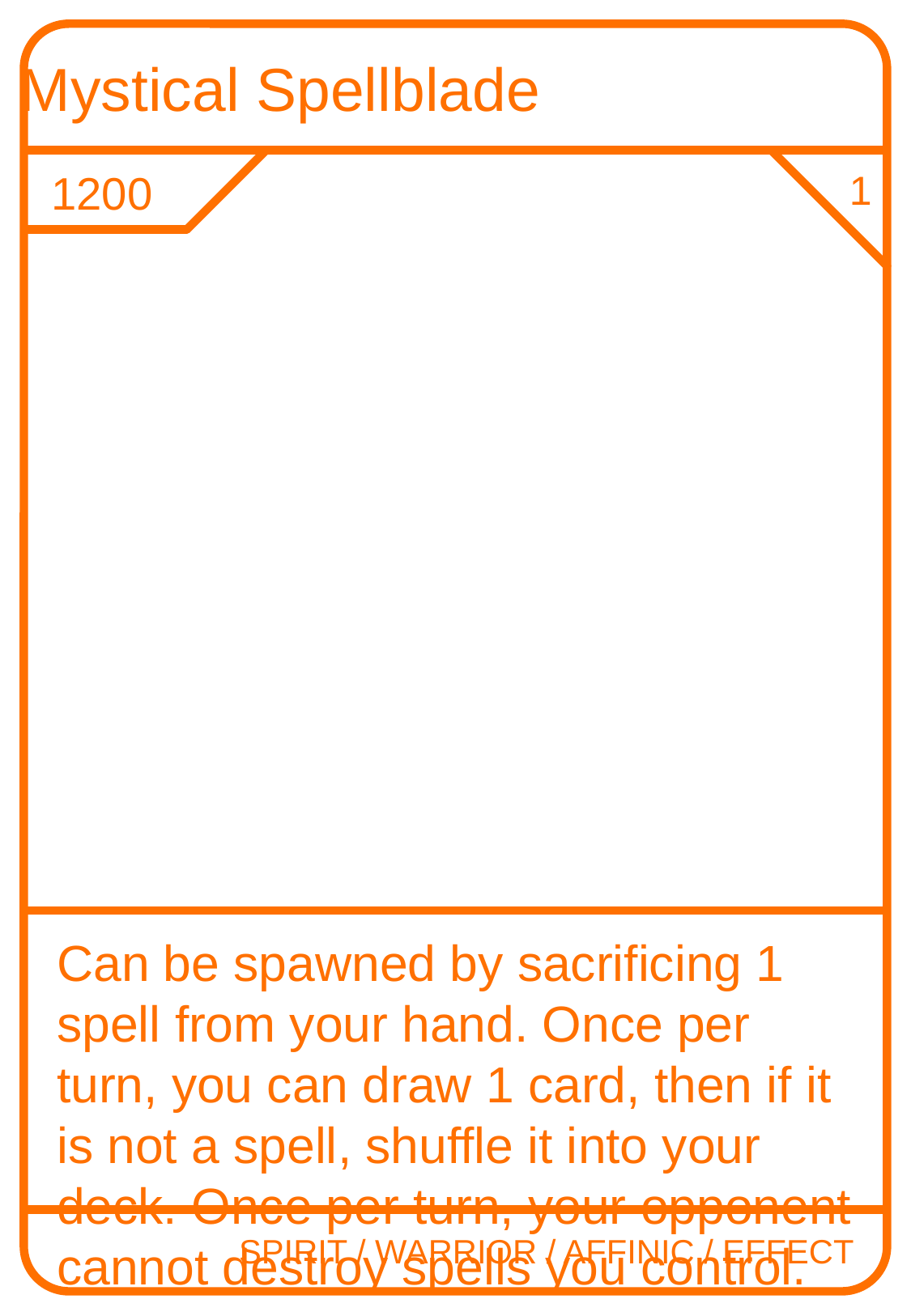

Mystical Spellblade
1200
1
Can be spawned by sacrificing 1 spell from your hand. Once per turn, you can draw 1 card, then if it is not a spell, shuffle it into your deck. Once per turn, your opponent cannot destroy spells you control.
SPIRIT / WARRIOR / AFFINIC / EFFECT